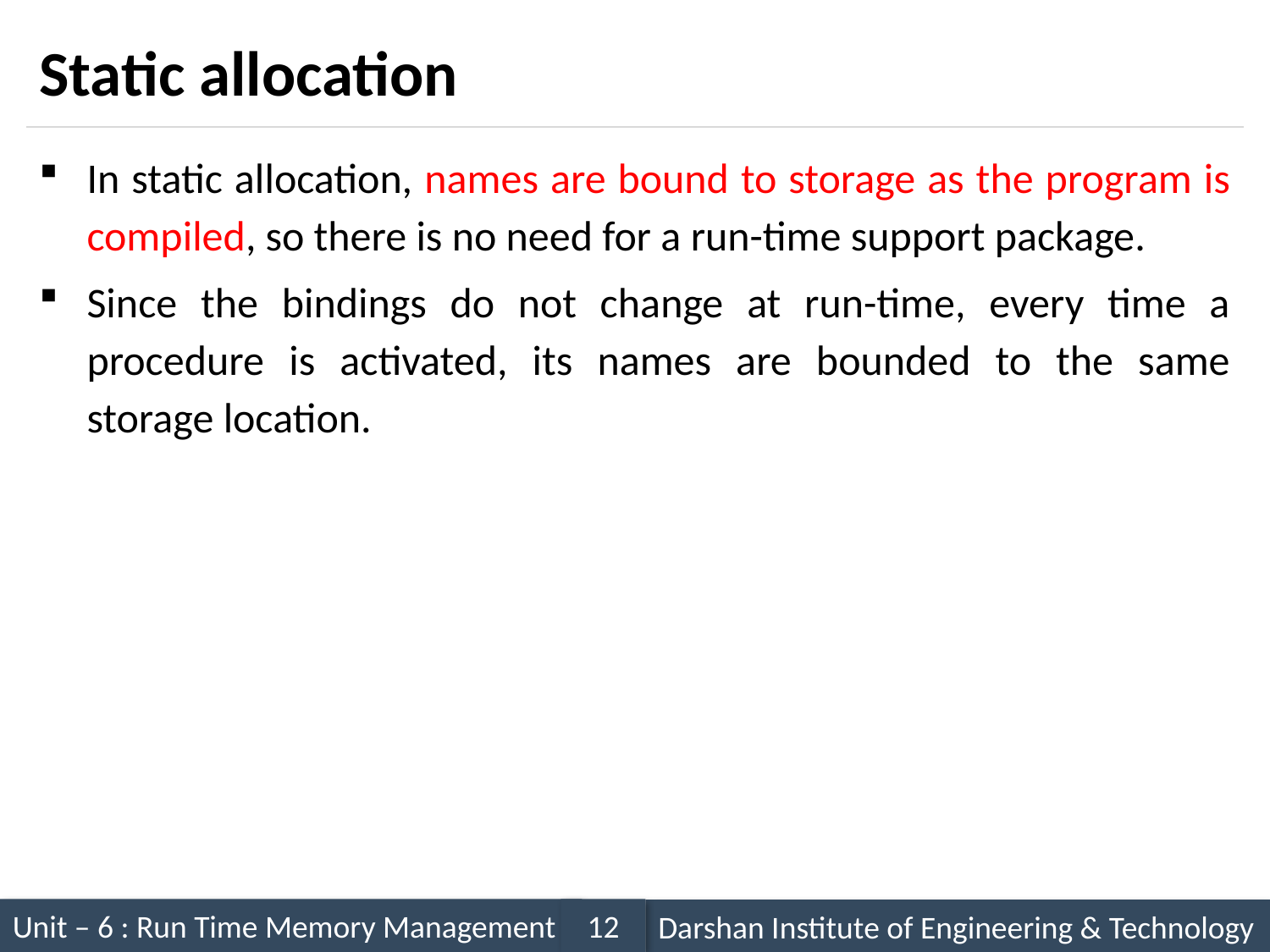

# Static allocation
In static allocation, names are bound to storage as the program is compiled, so there is no need for a run-time support package.
Since the bindings do not change at run-time, every time a procedure is activated, its names are bounded to the same storage location.